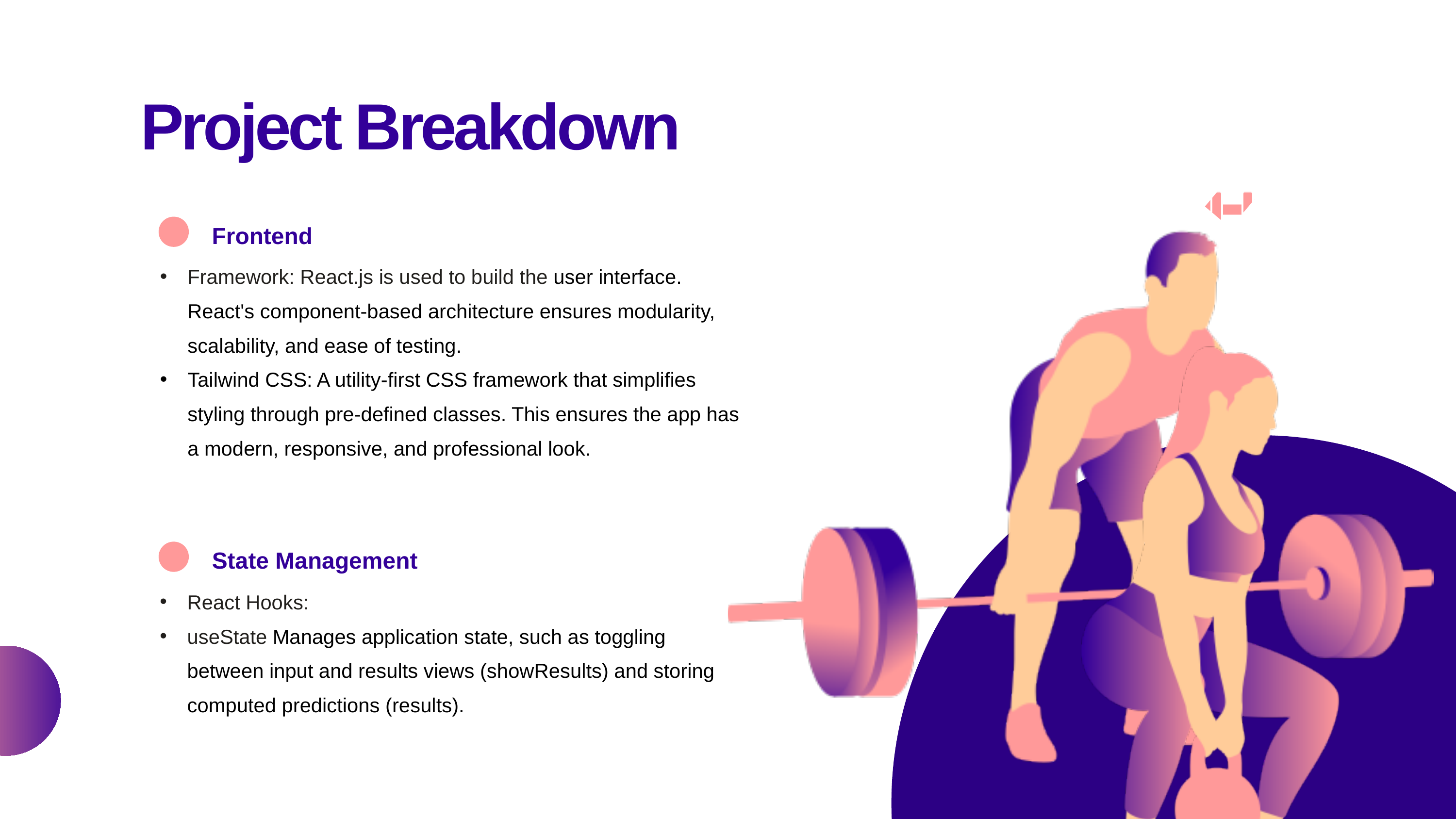

Project Breakdown

Frontend

Framework: React.js is used to build the user interface. React's component-based architecture ensures modularity, scalability, and ease of testing.
Tailwind CSS: A utility-first CSS framework that simplifies styling through pre-defined classes. This ensures the app has a modern, responsive, and professional look.

State Management

React Hooks:
useState Manages application state, such as toggling between input and results views (showResults) and storing computed predictions (results).